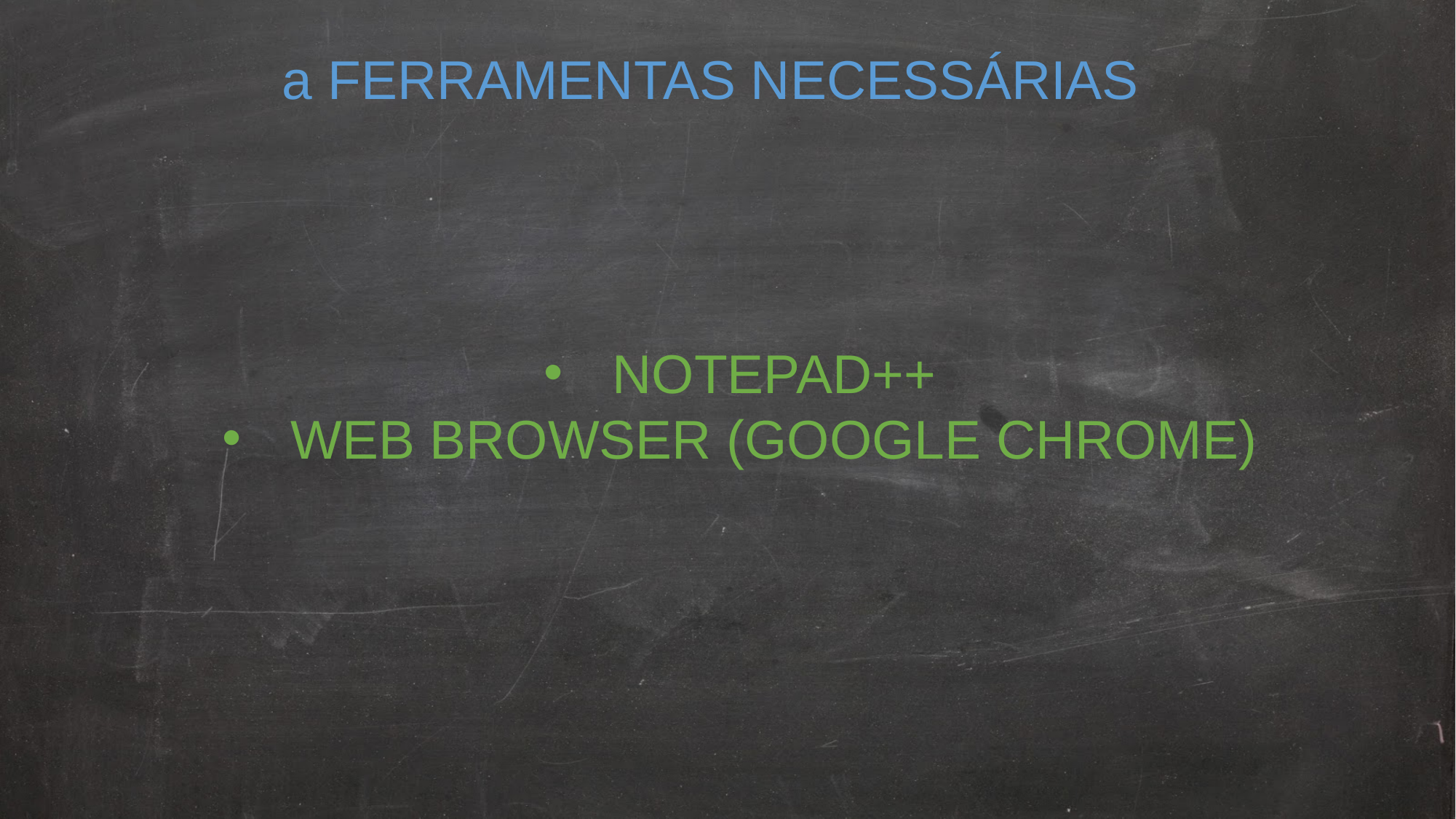

a FERRAMENTAS NECESSÁRIAS
NOTEPAD++
WEB BROWSER (GOOGLE CHROME)